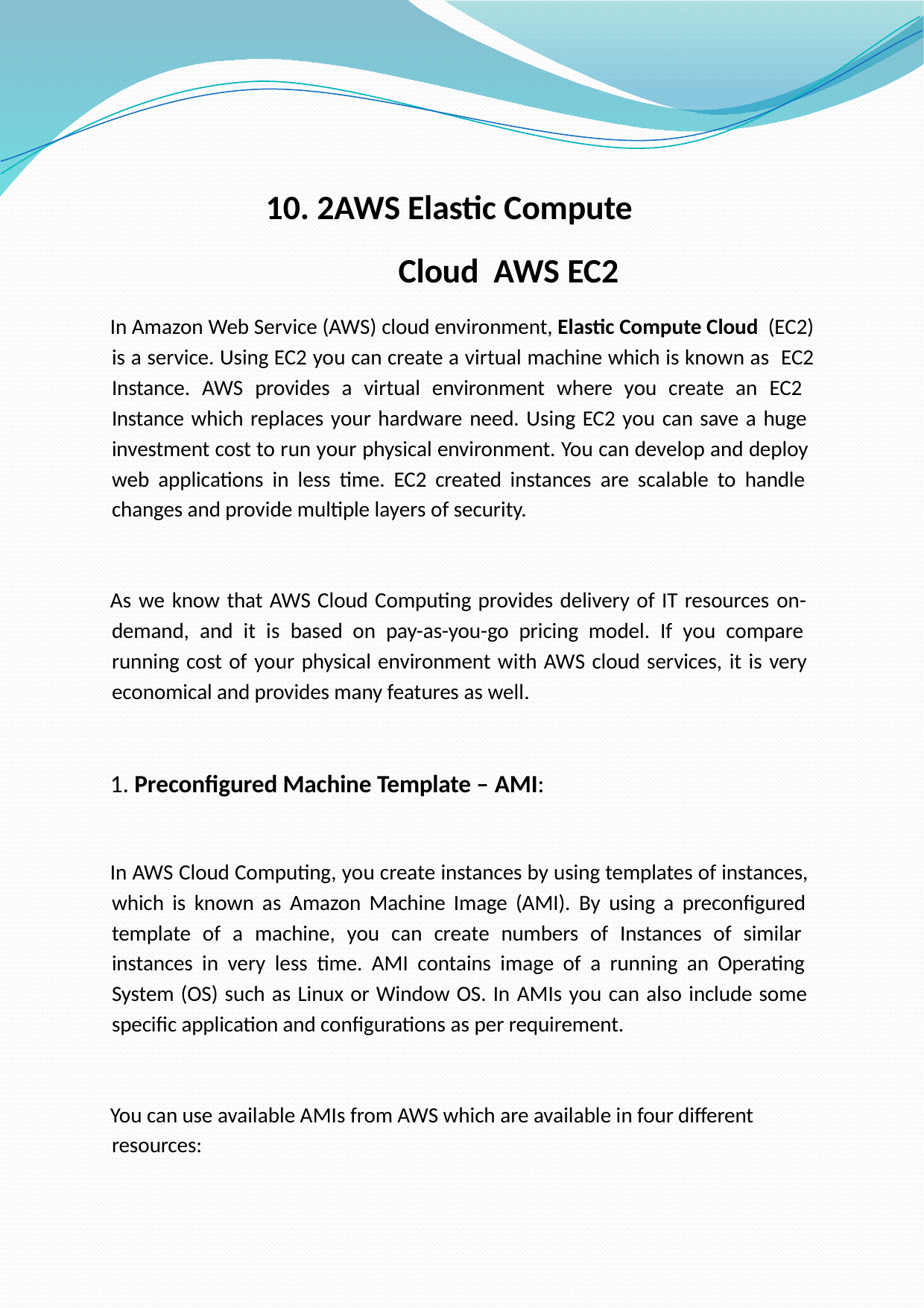

10. 2AWS Elastic Compute Cloud  AWS EC2
In Amazon Web Service (AWS) cloud environment, Elastic Compute Cloud  (EC2) is a service. Using EC2 you can create a virtual machine which is known as  EC2 Instance. AWS provides a virtual environment where you create an EC2  Instance which replaces your hardware need. Using EC2 you can save a huge  investment cost to run your physical environment. You can develop and deploy  web applications in less time. EC2 created instances are scalable to handle  changes and provide multiple layers of security.

As we know that AWS Cloud Computing provides delivery of IT resources on-  demand, and it is based on pay-as-you-go pricing model. If you compare  running cost of your physical environment with AWS cloud services, it is very  economical and provides many features as well.

1. Preconfigured Machine Template – AMI:

In AWS Cloud Computing, you create instances by using templates of instances,  which is known as Amazon Machine Image (AMI). By using a preconfigured  template of a machine, you can create numbers of Instances of similar  instances in very less time. AMI contains image of a running an Operating  System (OS) such as Linux or Window OS. In AMIs you can also include some  specific application and configurations as per requirement.

You can use available AMIs from AWS which are available in four different  resources: